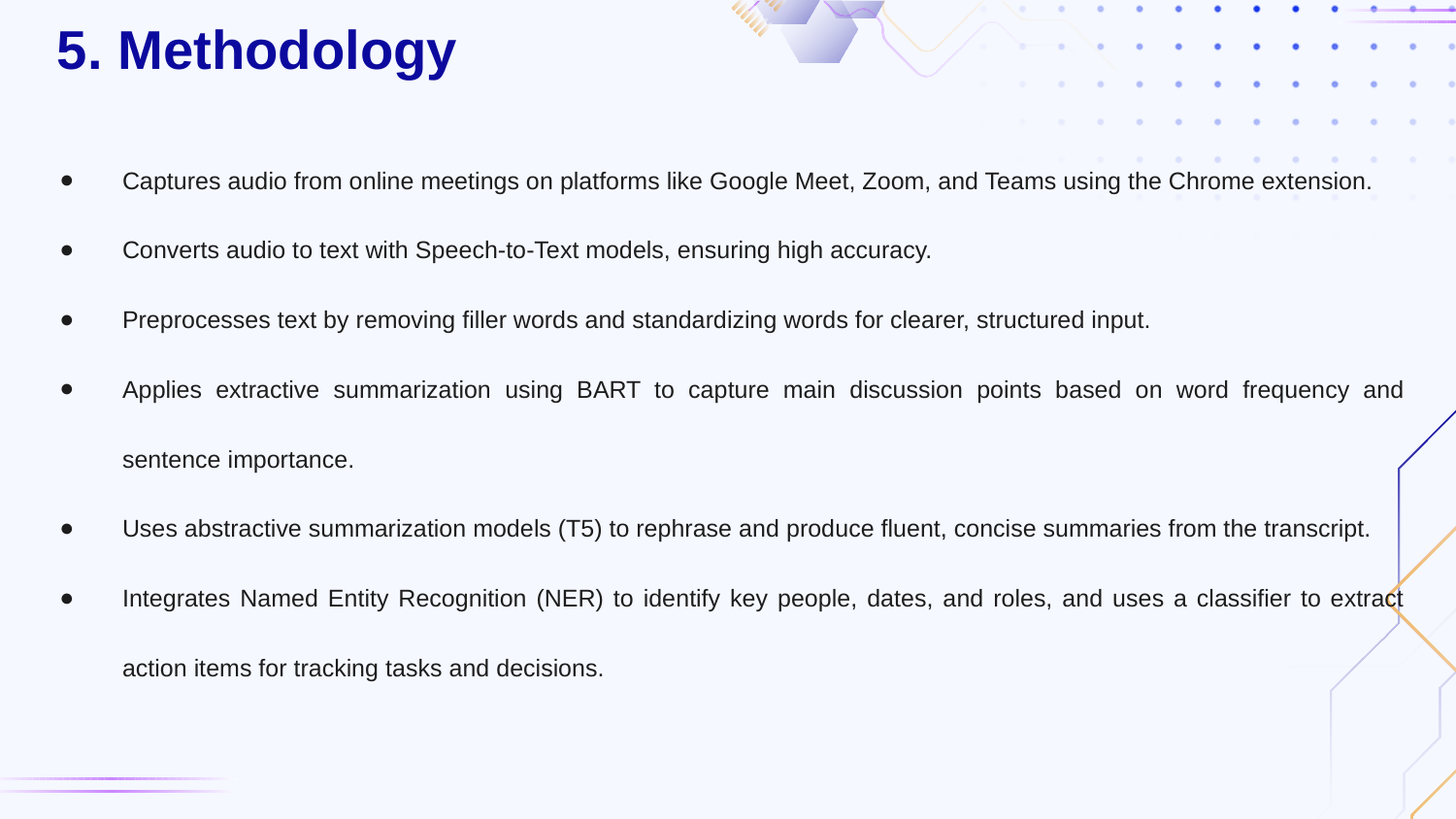

# 5. Methodology
Captures audio from online meetings on platforms like Google Meet, Zoom, and Teams using the Chrome extension.
Converts audio to text with Speech-to-Text models, ensuring high accuracy.
Preprocesses text by removing filler words and standardizing words for clearer, structured input.
Applies extractive summarization using BART to capture main discussion points based on word frequency and sentence importance.
Uses abstractive summarization models (T5) to rephrase and produce fluent, concise summaries from the transcript.
Integrates Named Entity Recognition (NER) to identify key people, dates, and roles, and uses a classifier to extract action items for tracking tasks and decisions.